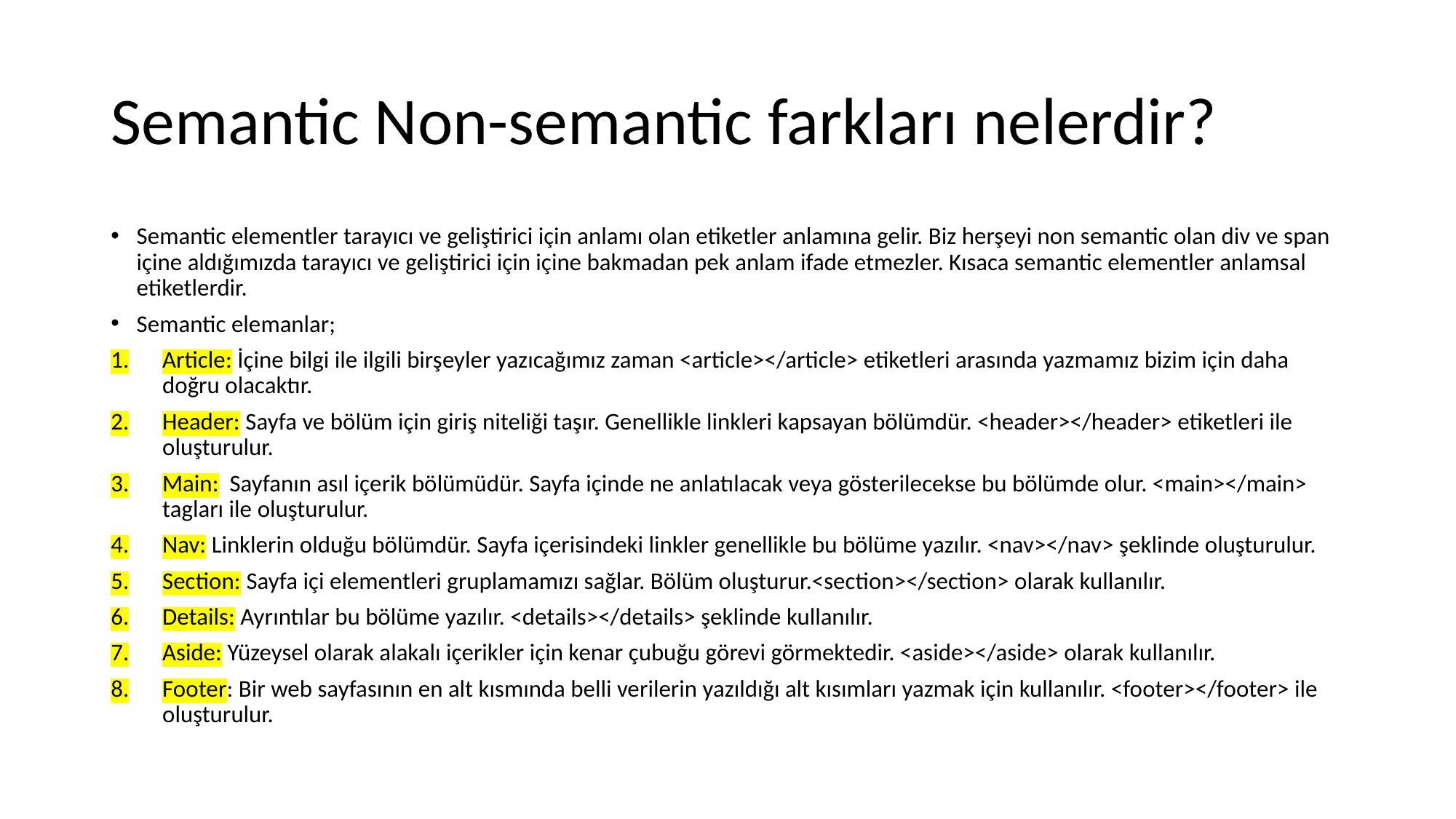

# Semantic Non-semantic farkları nelerdir?
Semantic elementler tarayıcı ve geliştirici için anlamı olan etiketler anlamına gelir. Biz herşeyi non semantic olan div ve span içine aldığımızda tarayıcı ve geliştirici için içine bakmadan pek anlam ifade etmezler. Kısaca semantic elementler anlamsal etiketlerdir.
Semantic elemanlar;
Article: İçine bilgi ile ilgili birşeyler yazıcağımız zaman <article></article> etiketleri arasında yazmamız bizim için daha doğru olacaktır.
Header: Sayfa ve bölüm için giriş niteliği taşır. Genellikle linkleri kapsayan bölümdür. <header></header> etiketleri ile oluşturulur.
Main:  Sayfanın asıl içerik bölümüdür. Sayfa içinde ne anlatılacak veya gösterilecekse bu bölümde olur. <main></main> tagları ile oluşturulur.
Nav: Linklerin olduğu bölümdür. Sayfa içerisindeki linkler genellikle bu bölüme yazılır. <nav></nav> şeklinde oluşturulur.
Section: Sayfa içi elementleri gruplamamızı sağlar. Bölüm oluşturur.<section></section> olarak kullanılır.
Details: Ayrıntılar bu bölüme yazılır. <details></details> şeklinde kullanılır.
Aside: Yüzeysel olarak alakalı içerikler için kenar çubuğu görevi görmektedir. <aside></aside> olarak kullanılır.
Footer: Bir web sayfasının en alt kısmında belli verilerin yazıldığı alt kısımları yazmak için kullanılır. <footer></footer> ile oluşturulur.